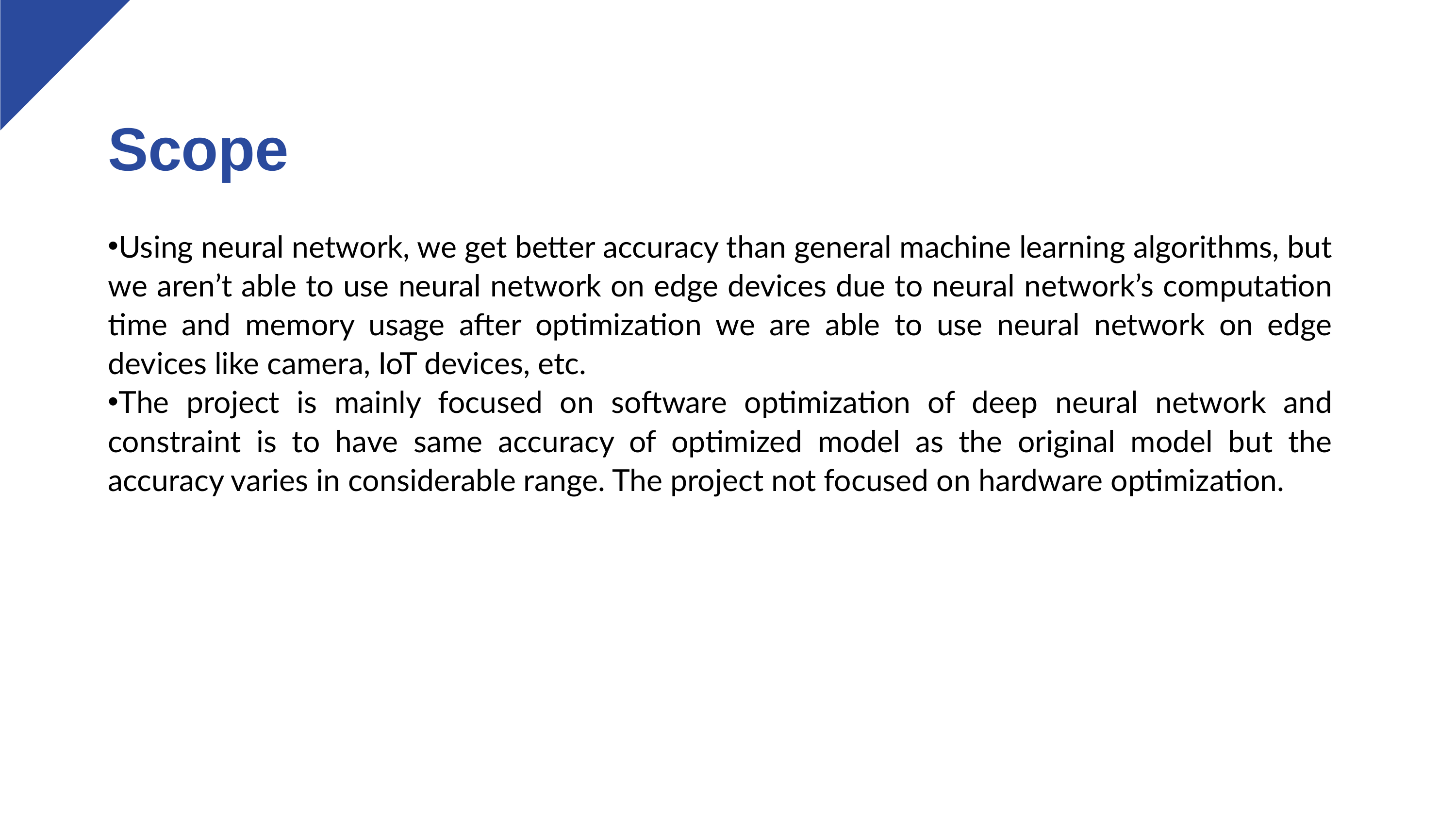

Scope
Using neural network, we get better accuracy than general machine learning algorithms, but we aren’t able to use neural network on edge devices due to neural network’s computation time and memory usage after optimization we are able to use neural network on edge devices like camera, IoT devices, etc.
The project is mainly focused on software optimization of deep neural network and constraint is to have same accuracy of optimized model as the original model but the accuracy varies in considerable range. The project not focused on hardware optimization.